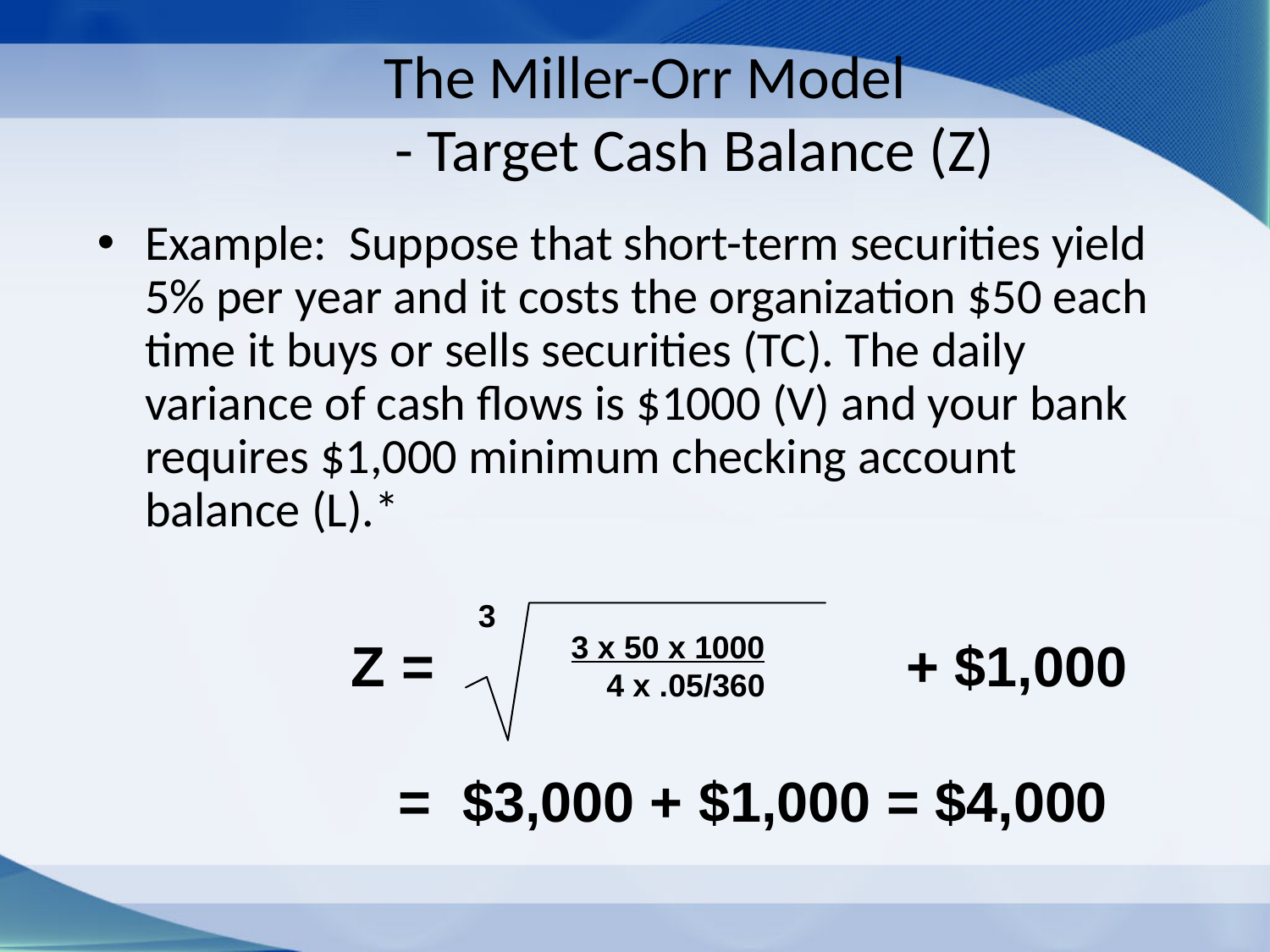

# The Miller-Orr Model - Target Cash Balance (Z)
Example:  Suppose that short-term securities yield 5% per year and it costs the organization $50 each time it buys or sells securities (TC). The daily variance of cash flows is $1000 (V) and your bank requires $1,000 minimum checking account balance (L).*
3

3 x 50 x 1000
    4 x .05/360
Z = 				   + $1,000

   =  $3,000 + $1,000 = $4,000